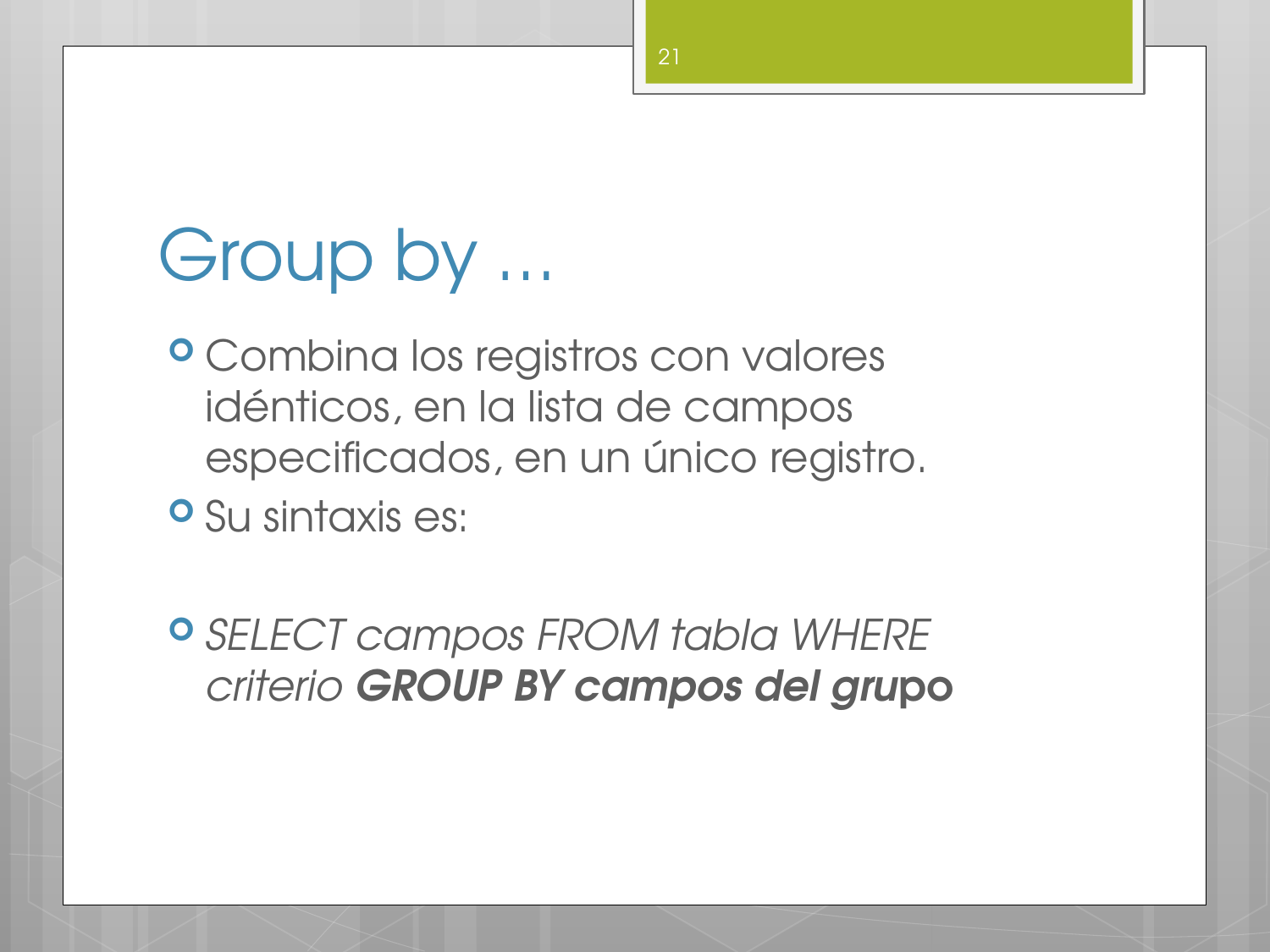

21
# Group by …
Combina los registros con valores idénticos, en la lista de campos especificados, en un único registro.
Su sintaxis es:

SELECT campos FROM tabla WHERE criterio GROUP BY campos del grupo